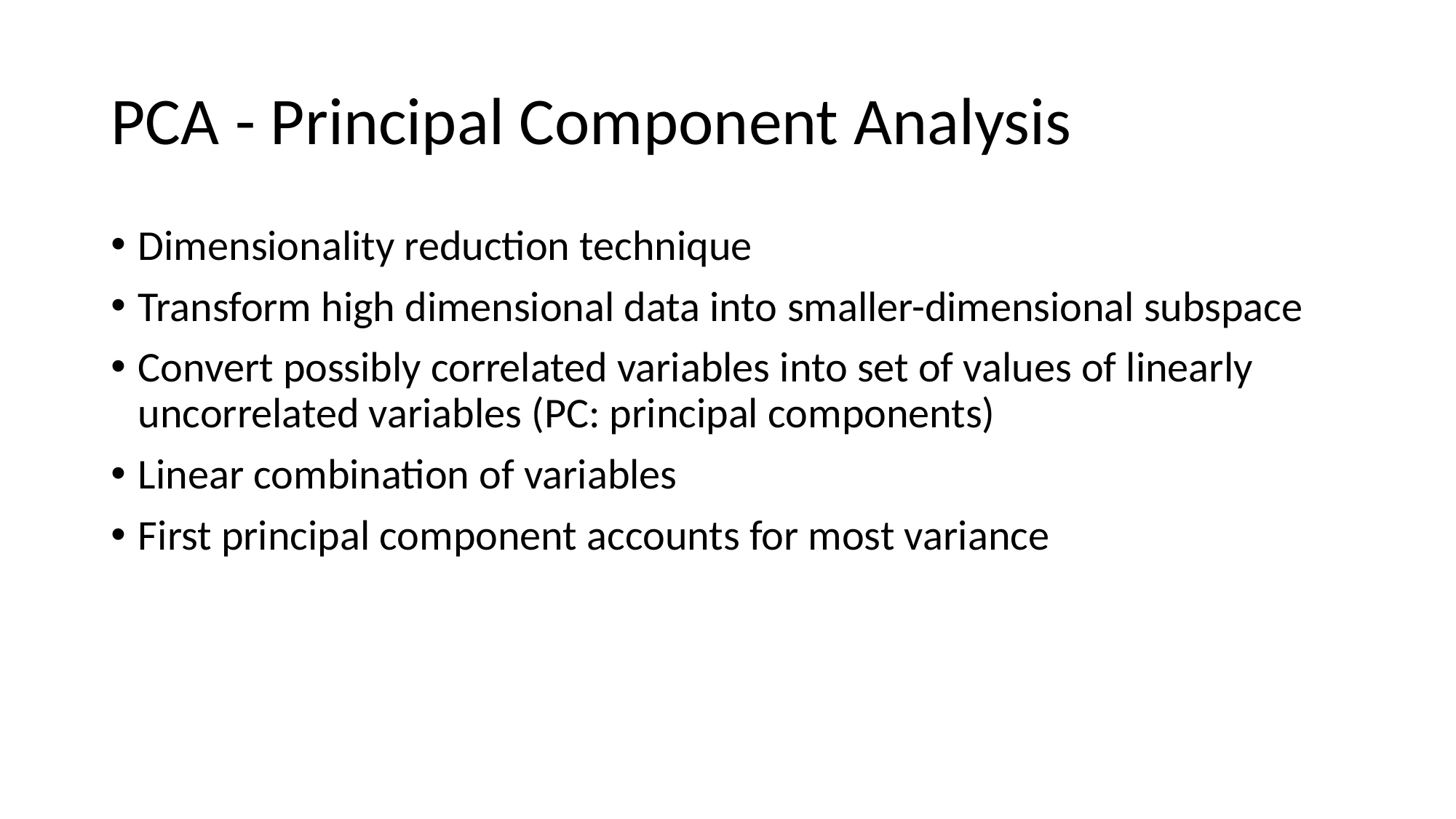

# PCA	 - Principal Component Analysis
Dimensionality reduction technique
Transform high dimensional data into smaller-dimensional subspace
Convert possibly correlated variables into set of values of linearly uncorrelated variables (PC: principal components)
Linear combination of variables
First principal component accounts for most variance